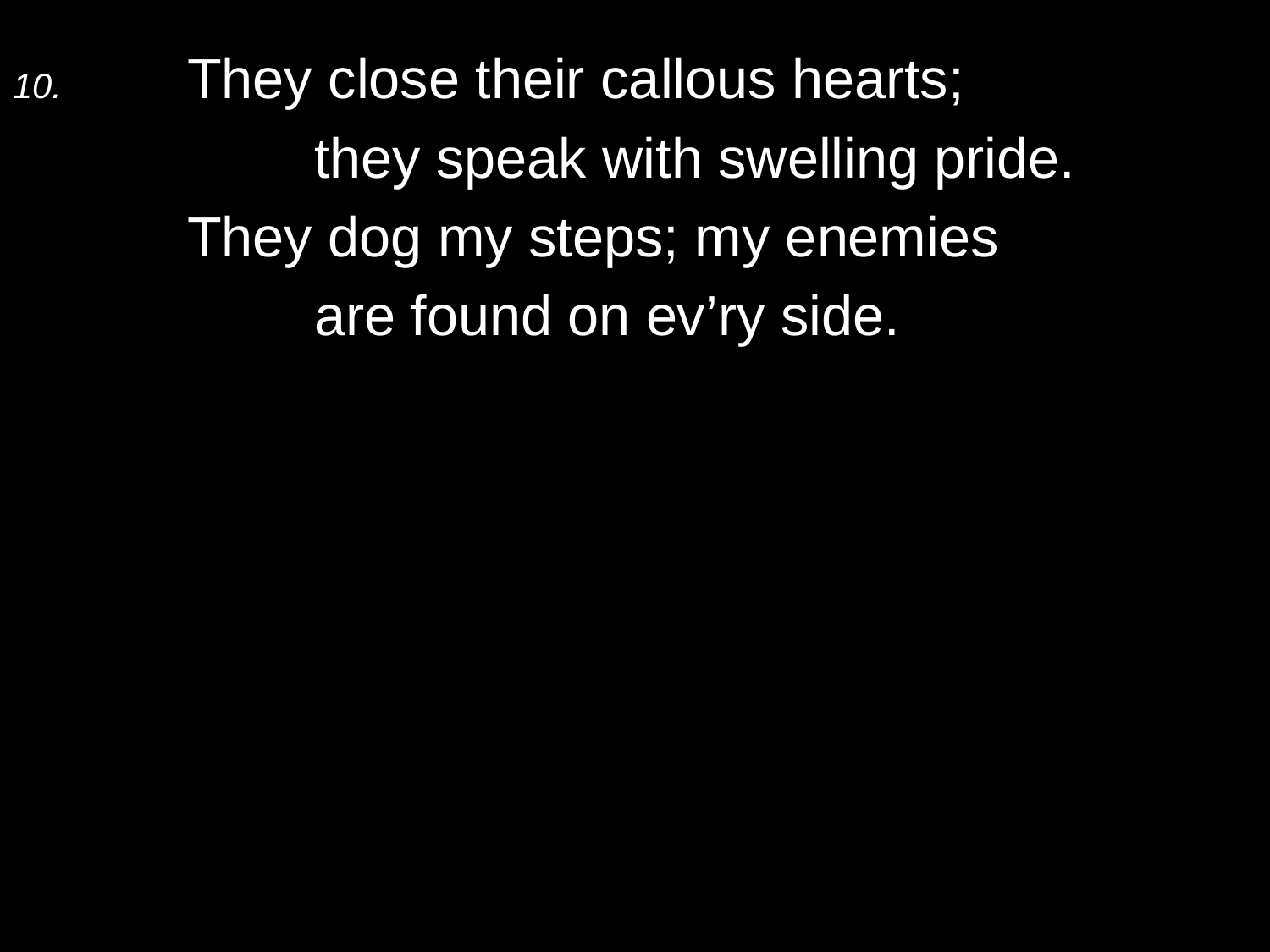

10.	They close their callous hearts;
		they speak with swelling pride.
	They dog my steps; my enemies
		are found on ev’ry side.